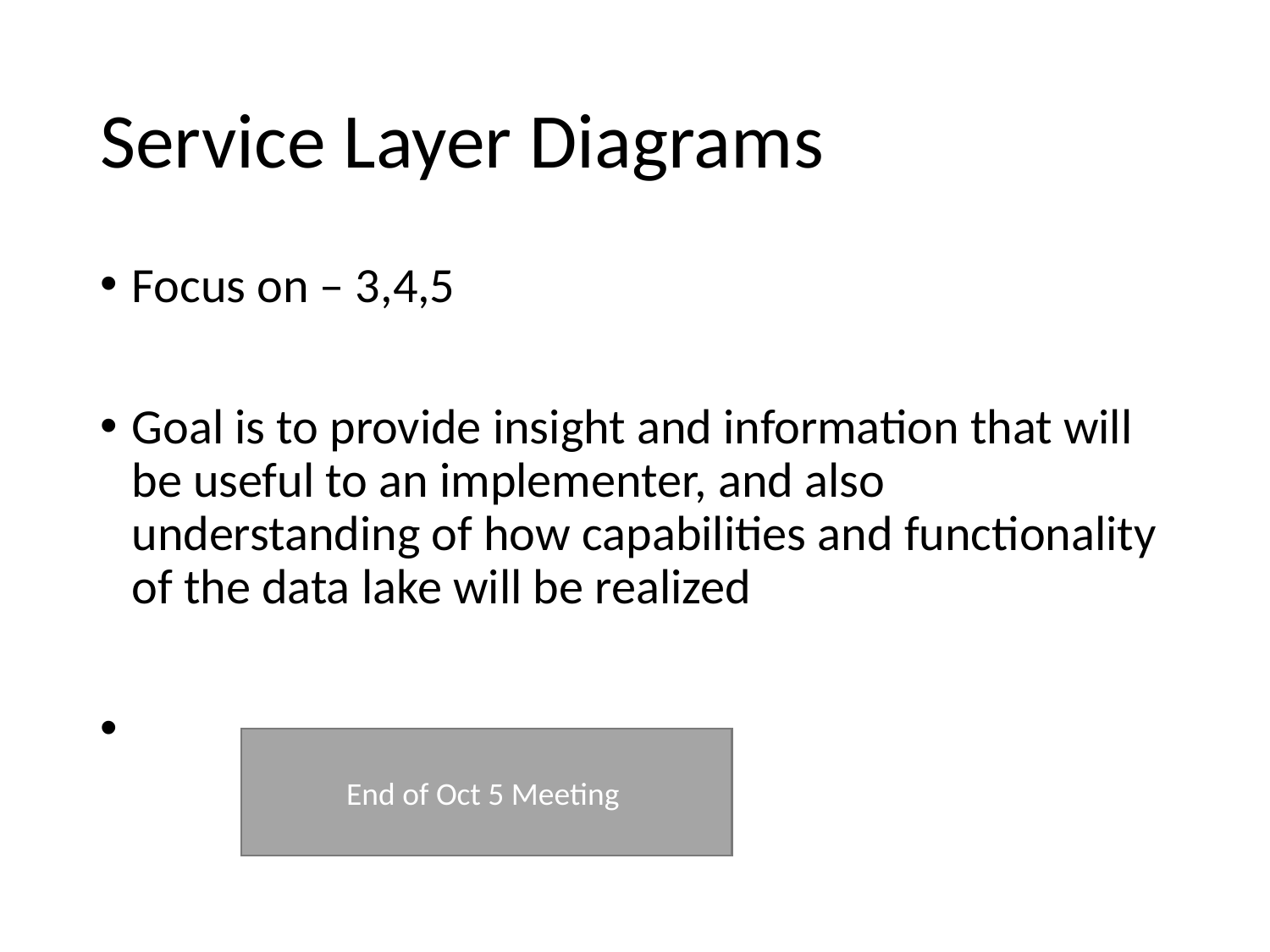

# Service Layer Diagrams
Focus on – 3,4,5

Goal is to provide insight and information that will be useful to an implementer, and also understanding of how capabilities and functionality of the data lake will be realized

End of Oct 5 Meeting